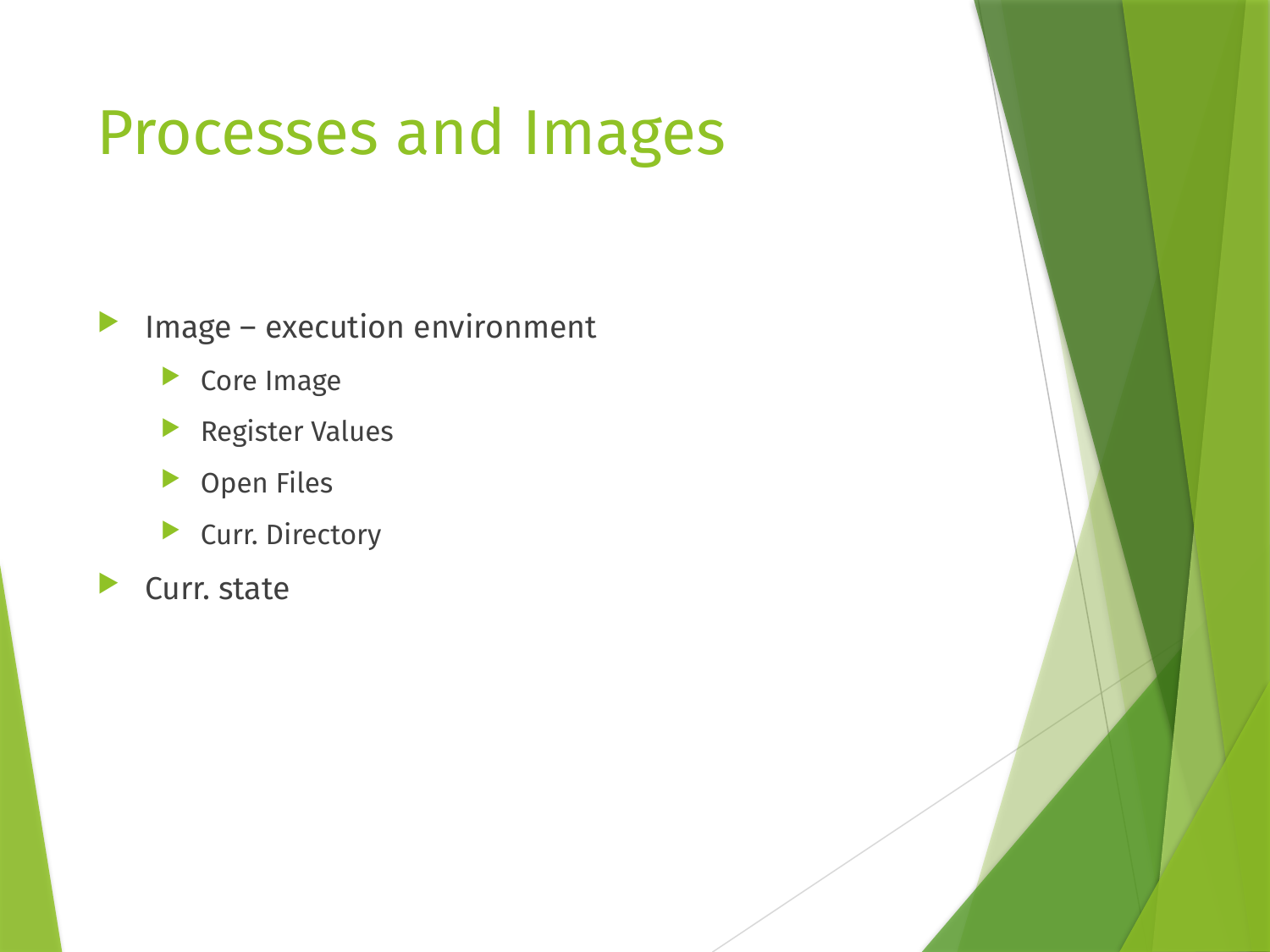

# Processes and Images
Image – execution environment
Core Image
Register Values
Open Files
Curr. Directory
Curr. state